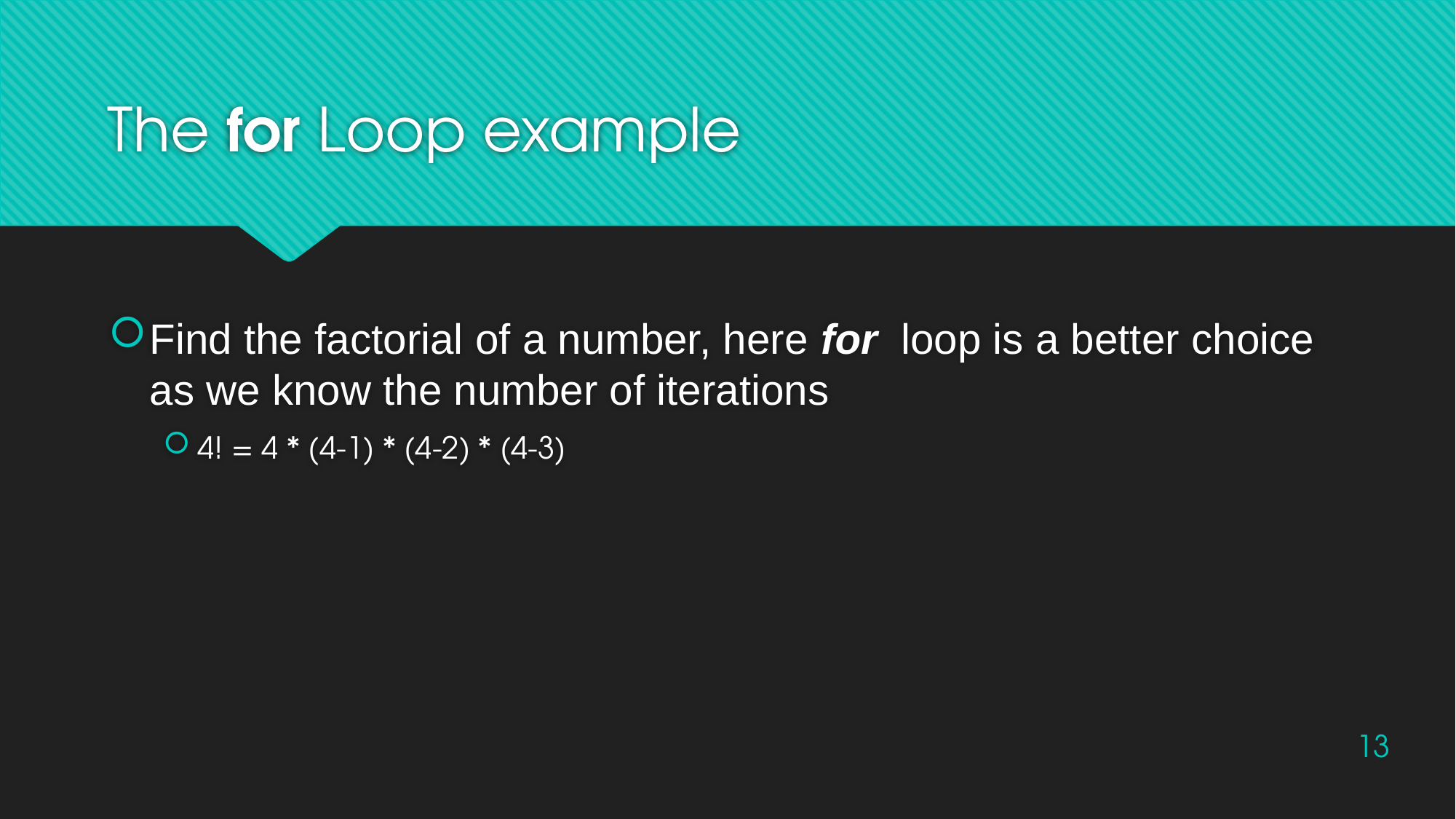

# The for Loop example
Find the factorial of a number, here for  loop is a better choice as we know the number of iterations
4! = 4 * (4-1) * (4-2) * (4-3)
13